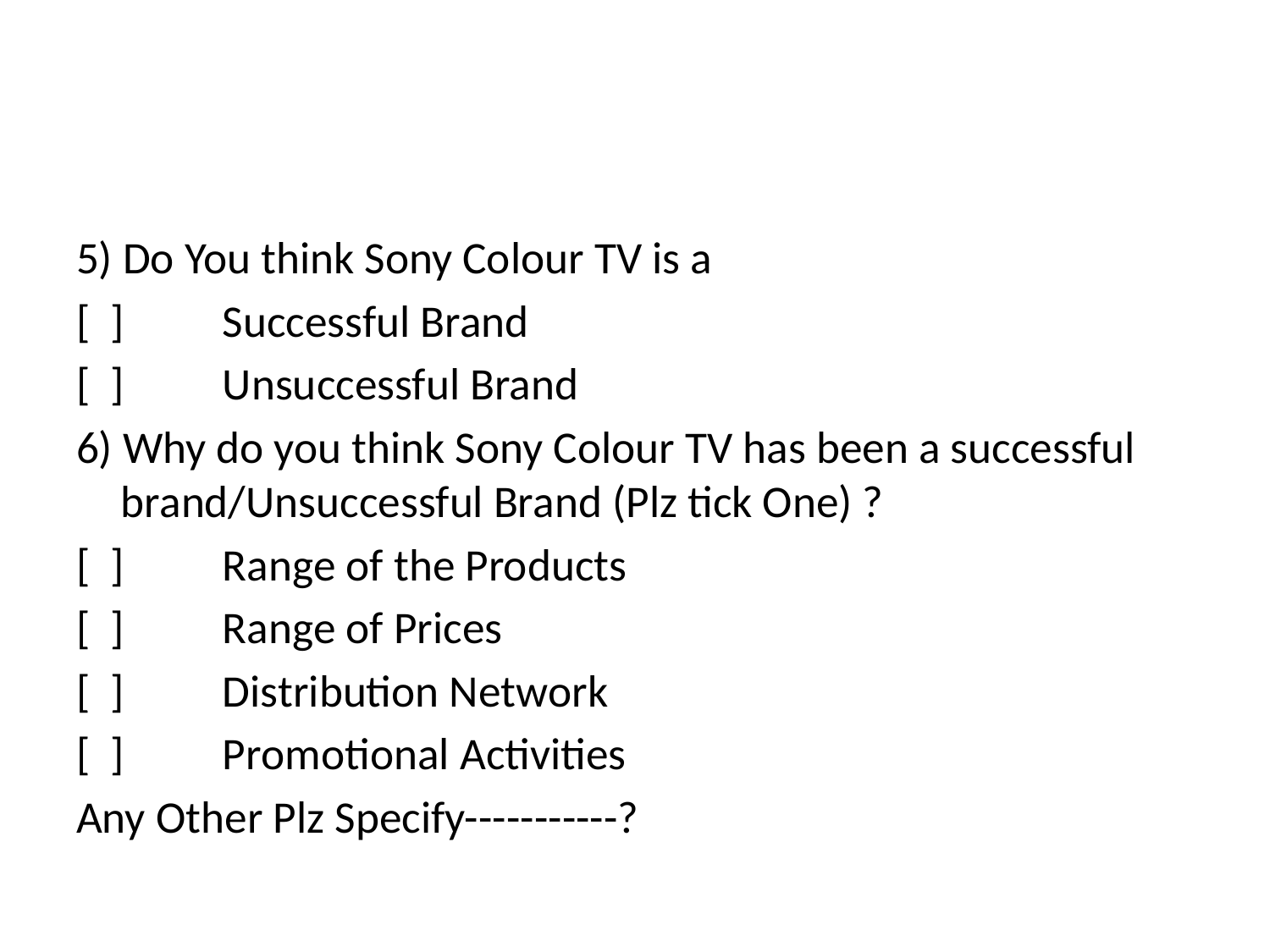

#
5) Do You think Sony Colour TV is a
[  ]		Successful Brand
[  ]		Unsuccessful Brand
6) Why do you think Sony Colour TV has been a successful brand/Unsuccessful Brand (Plz tick One) ?
[  ]		Range of the Products
[  ]		Range of Prices
[  ] 		Distribution Network
[  ]		Promotional Activities
Any Other Plz Specify-----------?